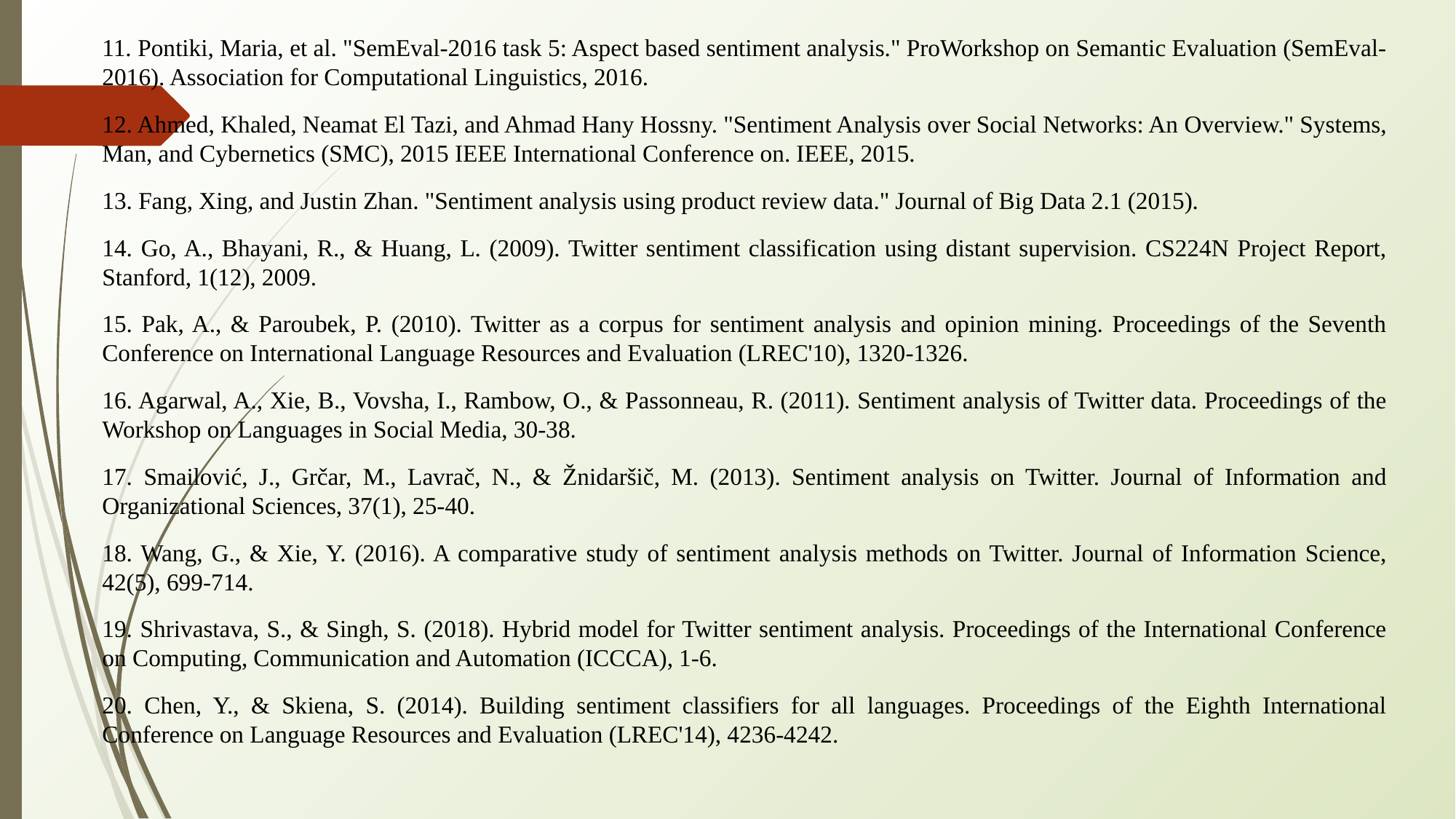

11. Pontiki, Maria, et al. "SemEval-2016 task 5: Aspect based sentiment analysis." ProWorkshop on Semantic Evaluation (SemEval-2016). Association for Computational Linguistics, 2016.
12. Ahmed, Khaled, Neamat El Tazi, and Ahmad Hany Hossny. "Sentiment Analysis over Social Networks: An Overview." Systems, Man, and Cybernetics (SMC), 2015 IEEE International Conference on. IEEE, 2015.
13. Fang, Xing, and Justin Zhan. "Sentiment analysis using product review data." Journal of Big Data 2.1 (2015).
14. Go, A., Bhayani, R., & Huang, L. (2009). Twitter sentiment classification using distant supervision. CS224N Project Report, Stanford, 1(12), 2009.
15. Pak, A., & Paroubek, P. (2010). Twitter as a corpus for sentiment analysis and opinion mining. Proceedings of the Seventh Conference on International Language Resources and Evaluation (LREC'10), 1320-1326.
16. Agarwal, A., Xie, B., Vovsha, I., Rambow, O., & Passonneau, R. (2011). Sentiment analysis of Twitter data. Proceedings of the Workshop on Languages in Social Media, 30-38.
17. Smailović, J., Grčar, M., Lavrač, N., & Žnidaršič, M. (2013). Sentiment analysis on Twitter. Journal of Information and Organizational Sciences, 37(1), 25-40.
18. Wang, G., & Xie, Y. (2016). A comparative study of sentiment analysis methods on Twitter. Journal of Information Science, 42(5), 699-714.
19. Shrivastava, S., & Singh, S. (2018). Hybrid model for Twitter sentiment analysis. Proceedings of the International Conference on Computing, Communication and Automation (ICCCA), 1-6.
20. Chen, Y., & Skiena, S. (2014). Building sentiment classifiers for all languages. Proceedings of the Eighth International Conference on Language Resources and Evaluation (LREC'14), 4236-4242.